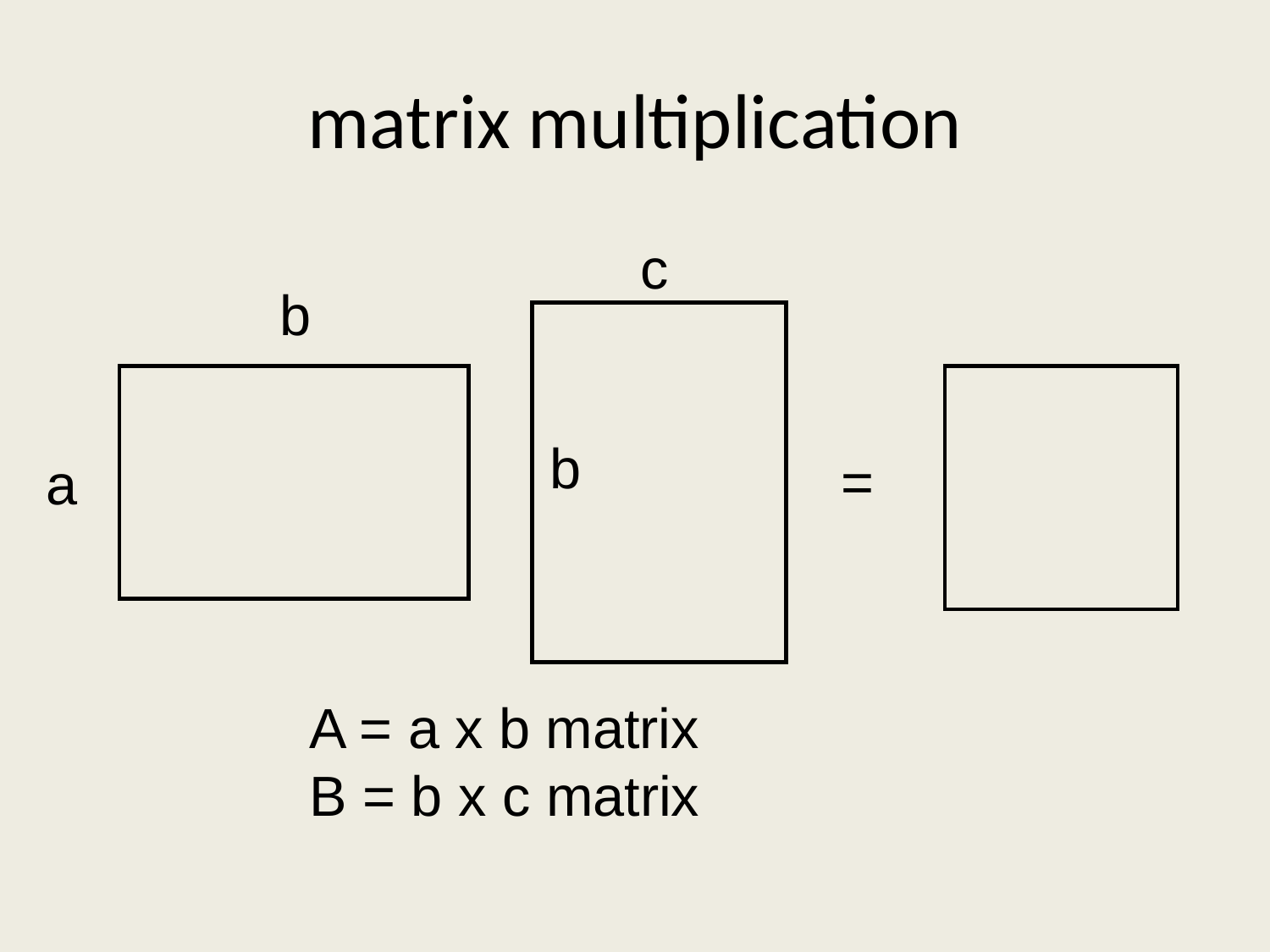

# matrix multiplication
c
b

b
=
a
A = a x b matrix
B = b x c matrix